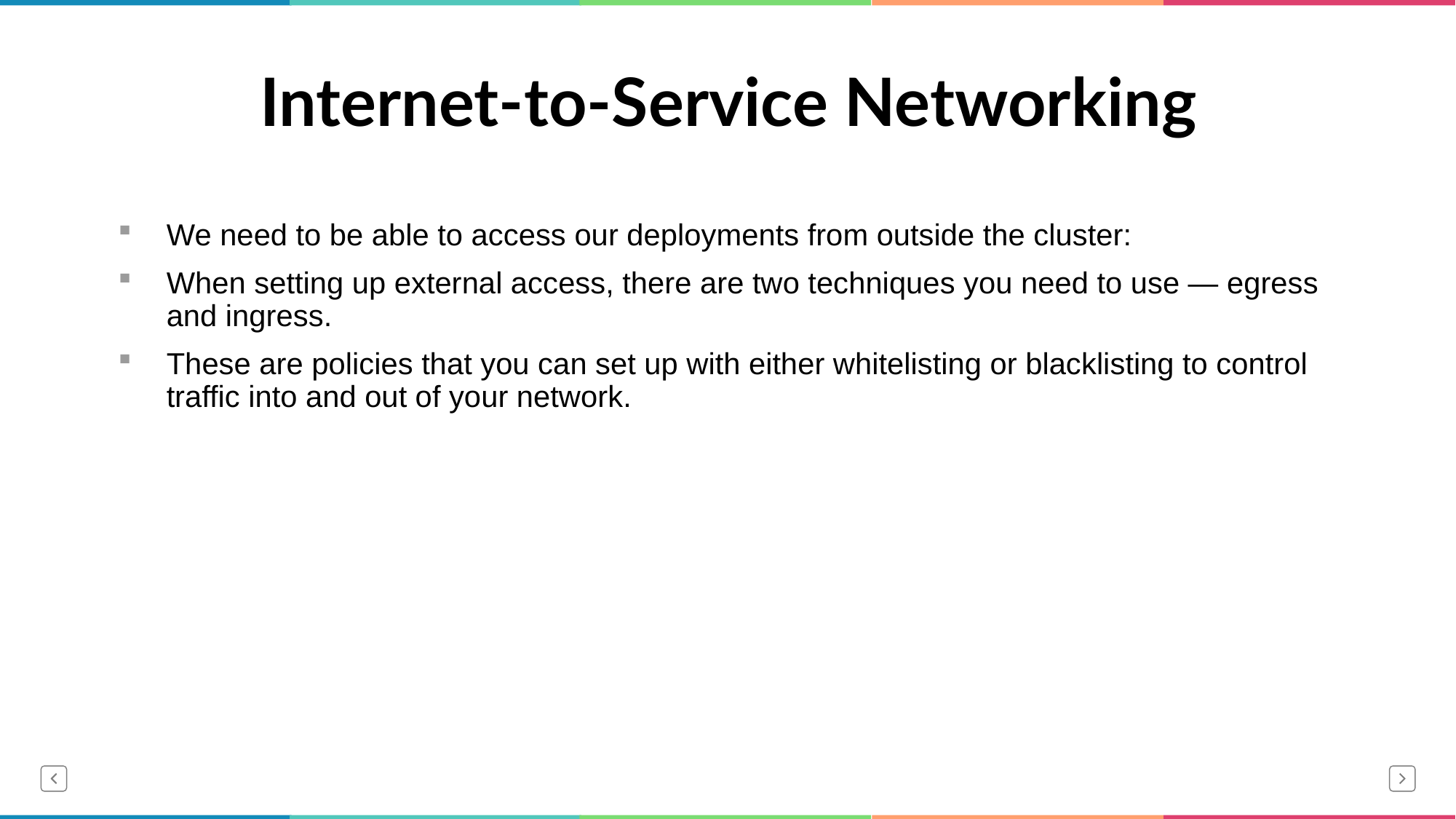

# Internet-to-Service Networking

We need to be able to access our deployments from outside the cluster:
When setting up external access, there are two techniques you need to use — egress and ingress.
These are policies that you can set up with either whitelisting or blacklisting to control traffic into and out of your network.